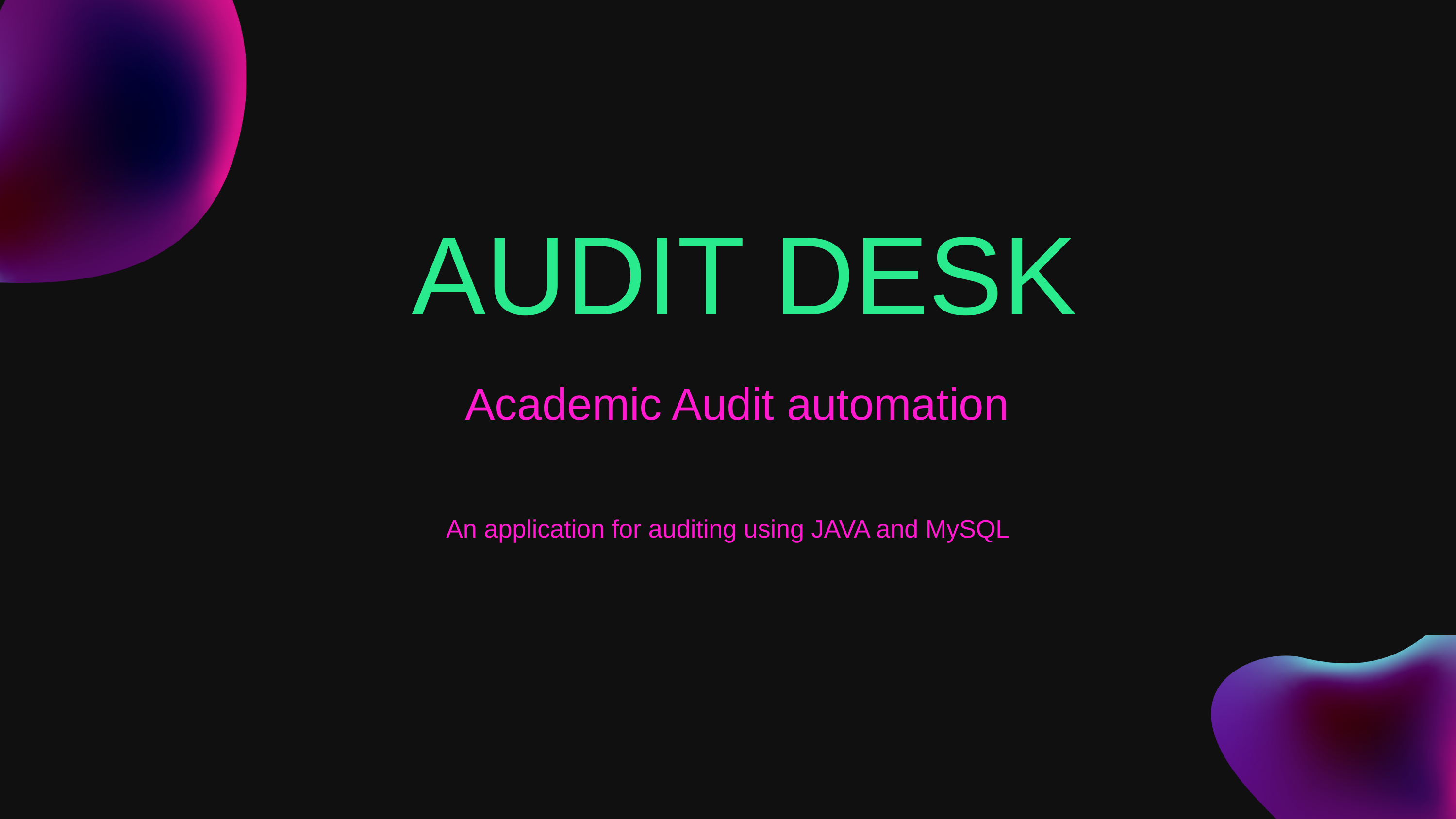

AUDIT DESK
Academic Audit automation
An application for auditing using JAVA and MySQL